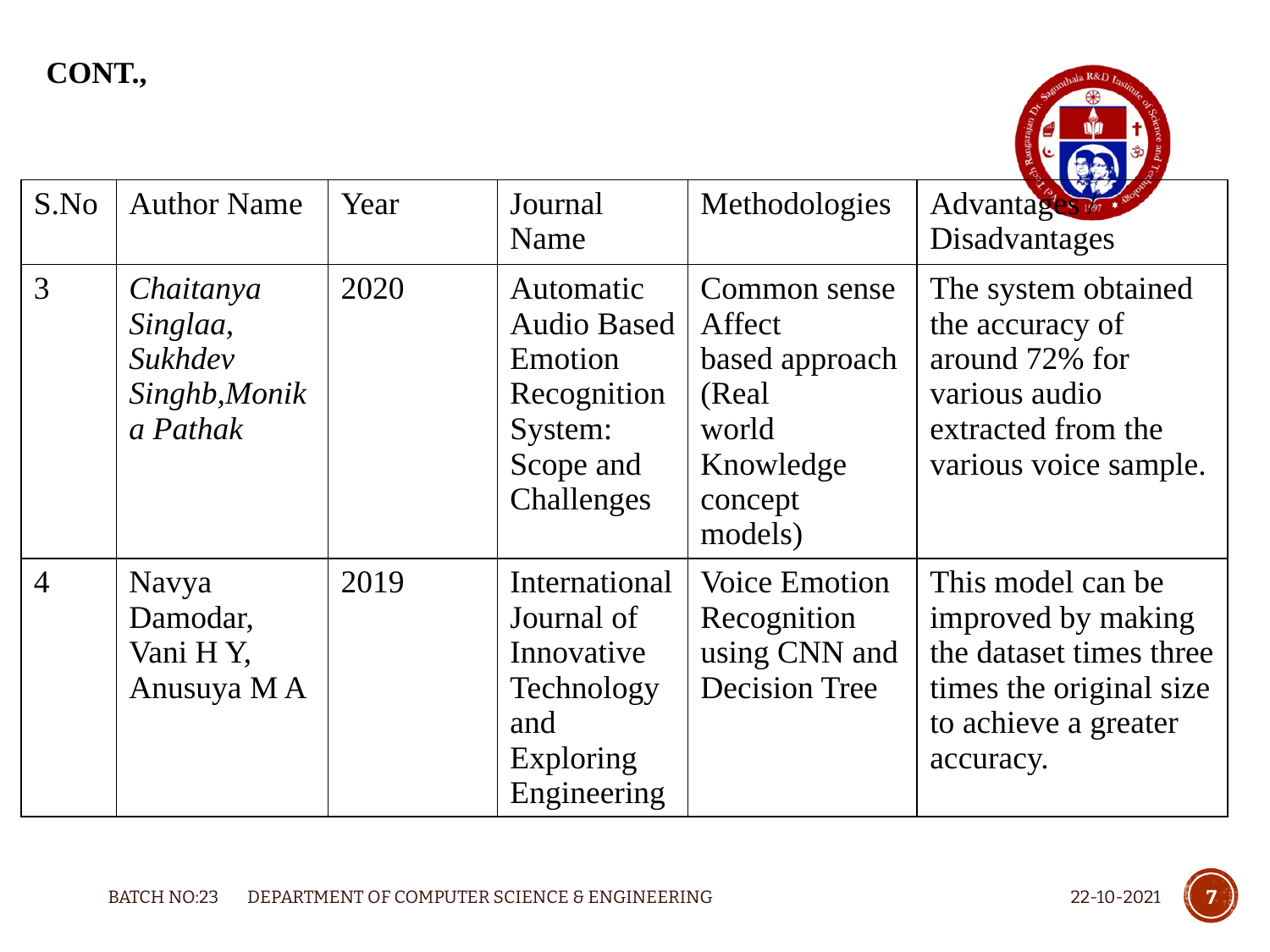

# Cont.,
| S.No | Author Name | Year | Journal Name | Methodologies | Advantages / Disadvantages |
| --- | --- | --- | --- | --- | --- |
| 3 | Chaitanya Singlaa, Sukhdev Singhb,Monika Pathak | 2020 | Automatic Audio Based Emotion Recognition System: Scope and Challenges | Common sense Affect based approach (Real world Knowledge concept models) | The system obtained the accuracy of around 72% for various audio extracted from the various voice sample. |
| 4 | Navya Damodar, Vani H Y, Anusuya M A | 2019 | InternationalJournal of Innovative Technology and Exploring Engineering | Voice Emotion Recognition using CNN and Decision Tree | This model can be improved by making the dataset times three times the original size to achieve a greater accuracy. |
BATCH NO:23        DEPARTMENT OF COMPUTER SCIENCE & ENGINEERING
22-10-2021
7